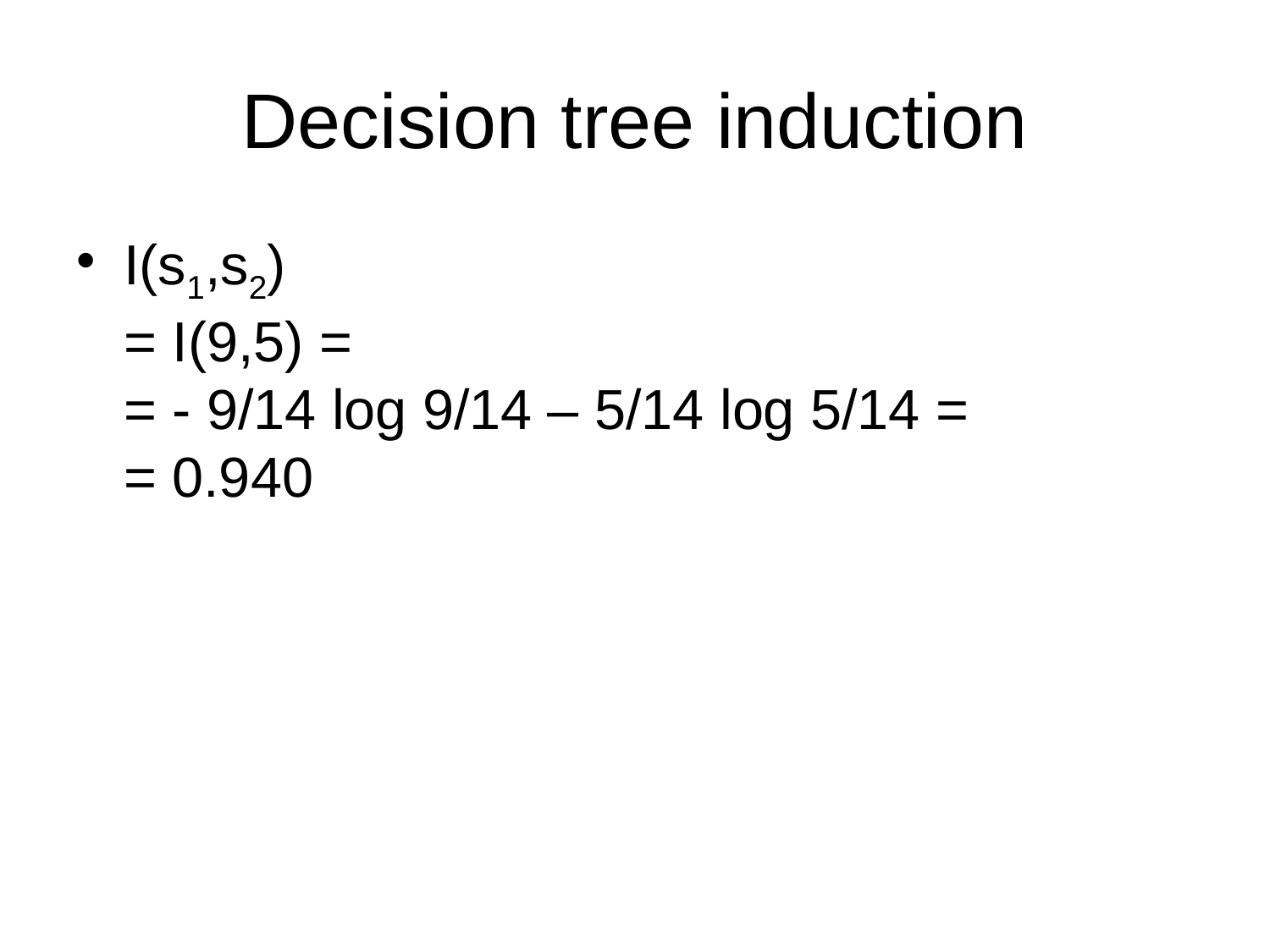

# Decision tree induction
I(s1,s2)
= I(9,5) =
= - 9/14 log 9/14 – 5/14 log 5/14 =
= 0.940